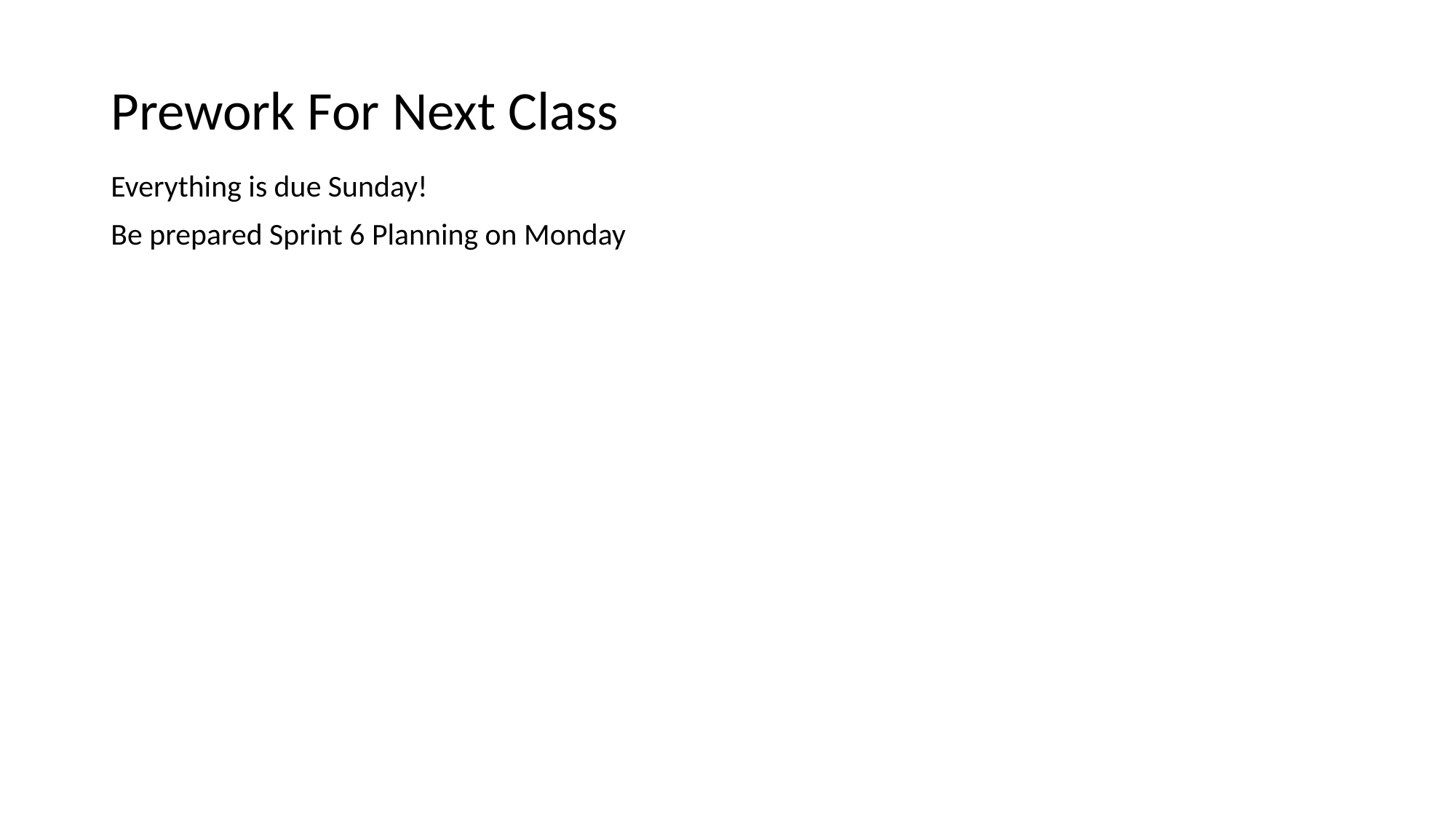

# Prework For Next Class
Everything is due Sunday!
Be prepared Sprint 6 Planning on Monday